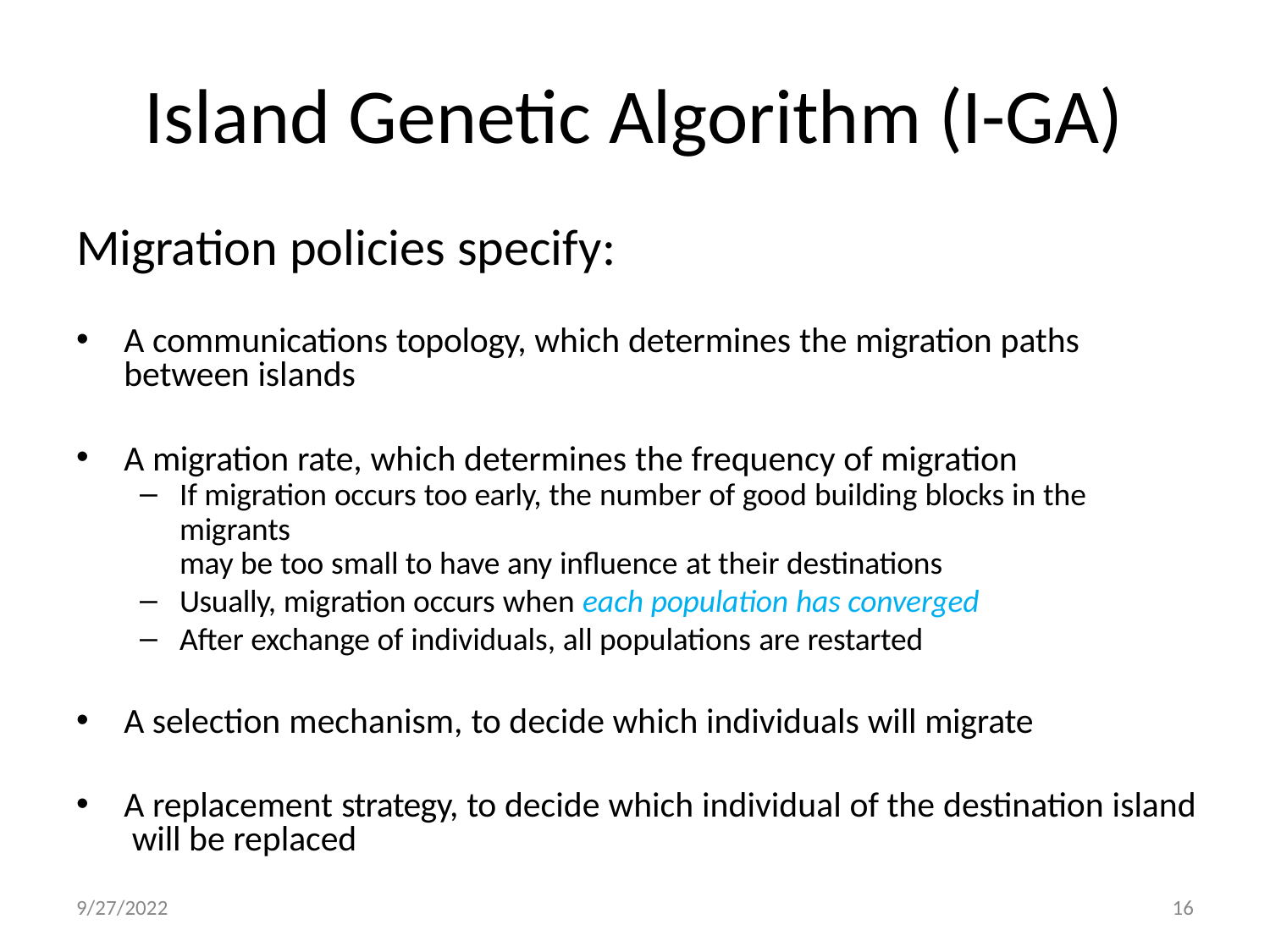

# Island Genetic Algorithm (I-GA)
Migration policies specify:

A communications topology, which determines the migration paths  between islands

A migration rate, which determines the frequency of migration
If migration occurs too early, the number of good building blocks in the migrants
may be too small to have any influence at their destinations
Usually, migration occurs when each population has converged
After exchange of individuals, all populations are restarted

A selection mechanism, to decide which individuals will migrate

A replacement strategy, to decide which individual of the destination island  will be replaced
9/27/2022
16